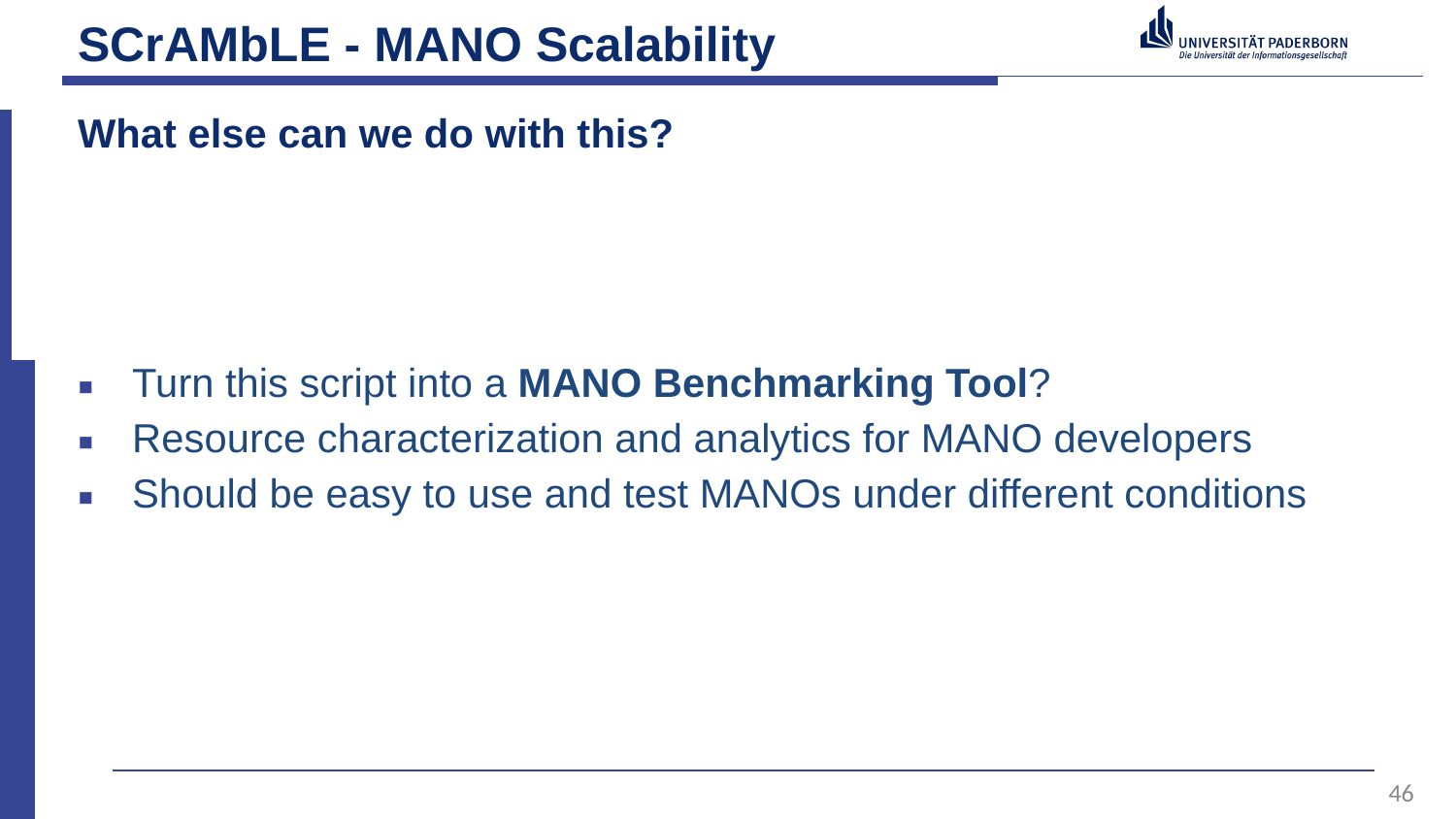

# SCrAMbLE - MANO Scalability
What else can we do with this?

Turn this script into a MANO Benchmarking Tool?
Resource characterization and analytics for MANO developers
Should be easy to use and test MANOs under different conditions

46